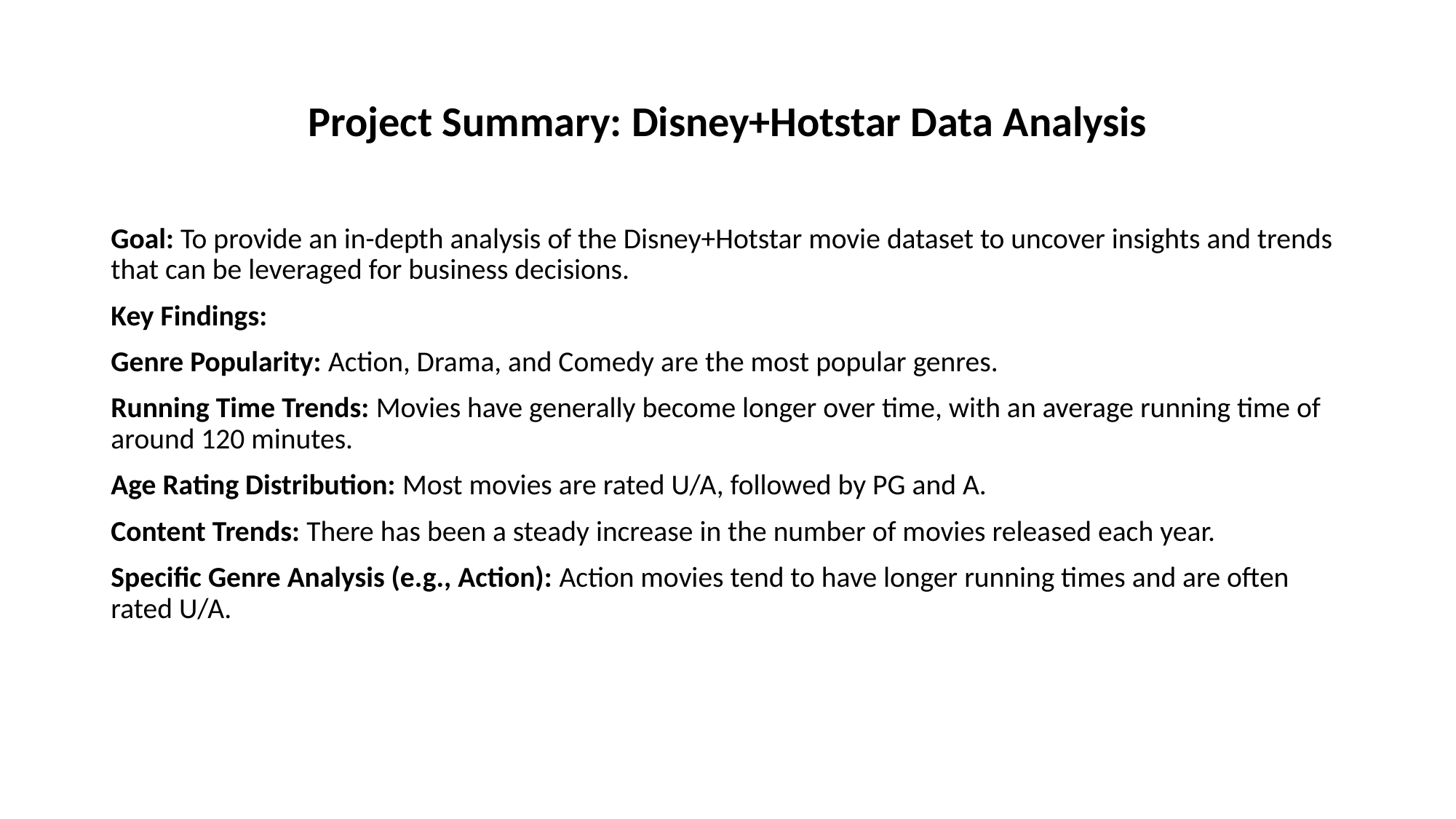

# Project Summary: Disney+Hotstar Data Analysis
Goal: To provide an in-depth analysis of the Disney+Hotstar movie dataset to uncover insights and trends that can be leveraged for business decisions.
Key Findings:
Genre Popularity: Action, Drama, and Comedy are the most popular genres.
Running Time Trends: Movies have generally become longer over time, with an average running time of around 120 minutes.
Age Rating Distribution: Most movies are rated U/A, followed by PG and A.
Content Trends: There has been a steady increase in the number of movies released each year.
Specific Genre Analysis (e.g., Action): Action movies tend to have longer running times and are often rated U/A.